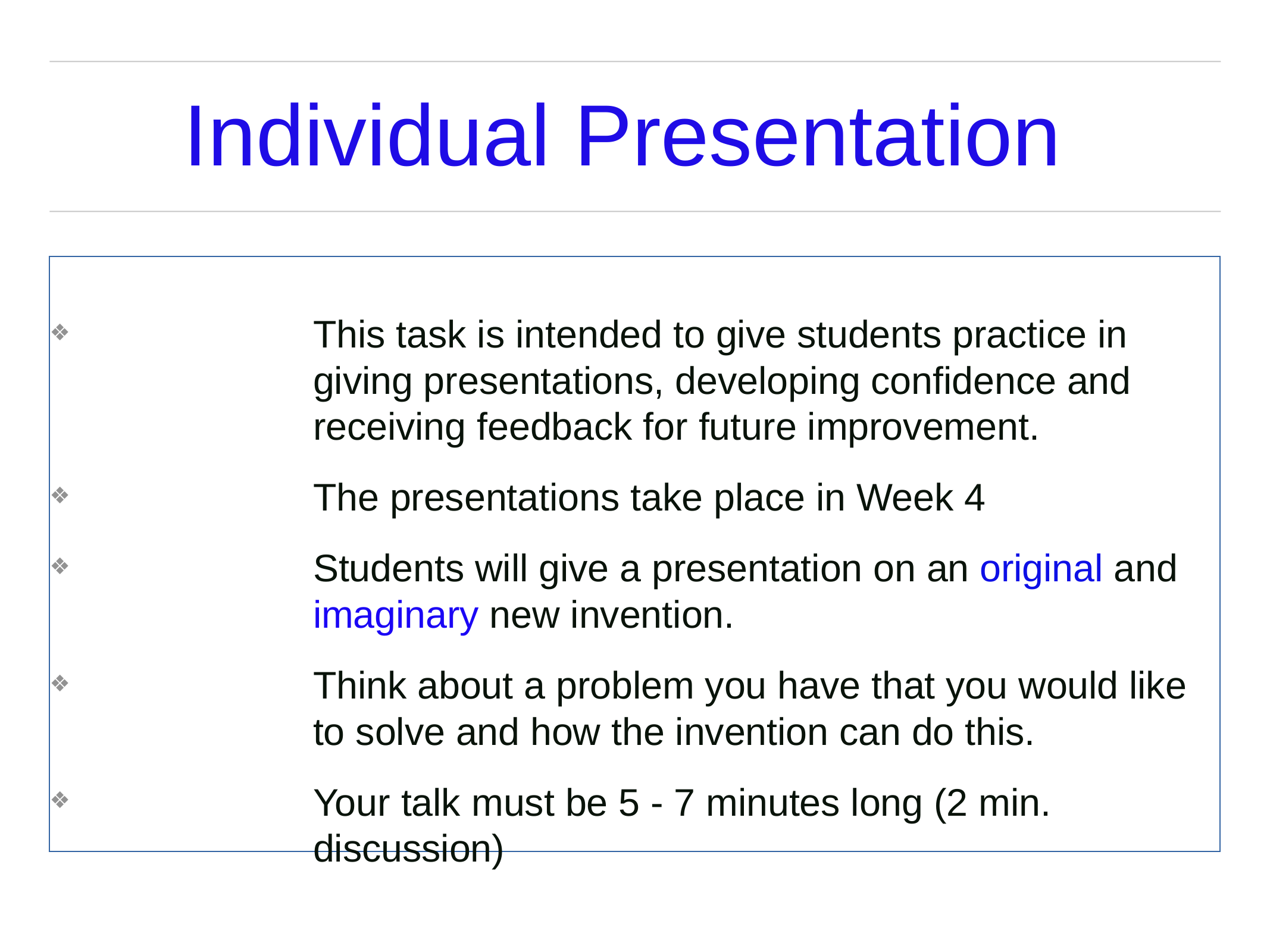

# Individual Presentation

This task is intended to give students practice in giving presentations, developing confidence and receiving feedback for future improvement.
The presentations take place in Week 4
Students will give a presentation on an original and imaginary new invention.
Think about a problem you have that you would like to solve and how the invention can do this.
Your talk must be 5 - 7 minutes long (2 min. discussion)